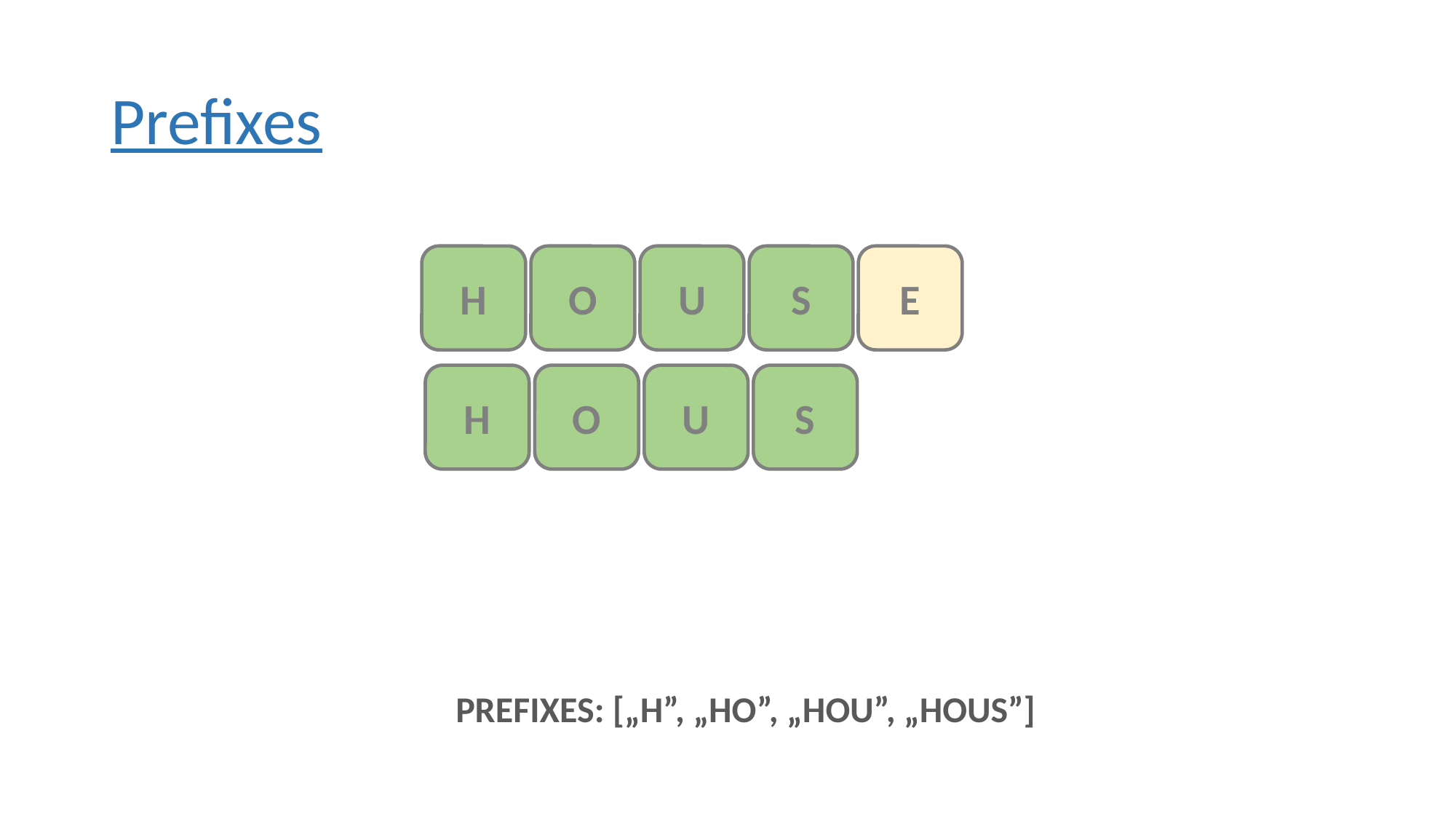

# Prefixes
E
H
O
U
S
H
O
S
U
PREFIXES: [„H”, „HO”, „HOU”, „HOUS”]